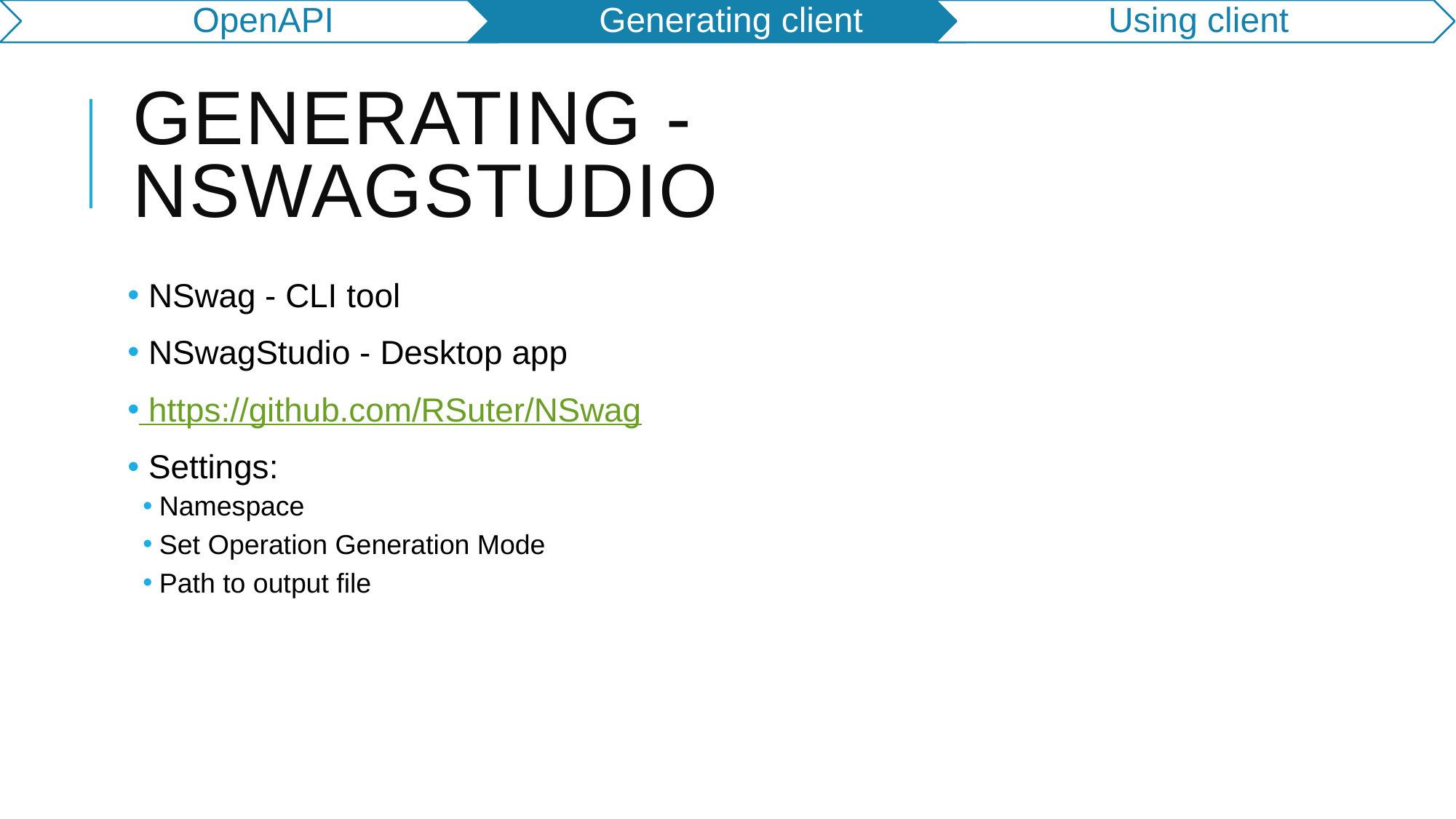

OpenAPI
Generating client
Using client
# generating - NSwagStudio
 NSwag - CLI tool
 NSwagStudio - Desktop app
 https://github.com/RSuter/NSwag
 Settings:
Namespace
Set Operation Generation Mode
Path to output file